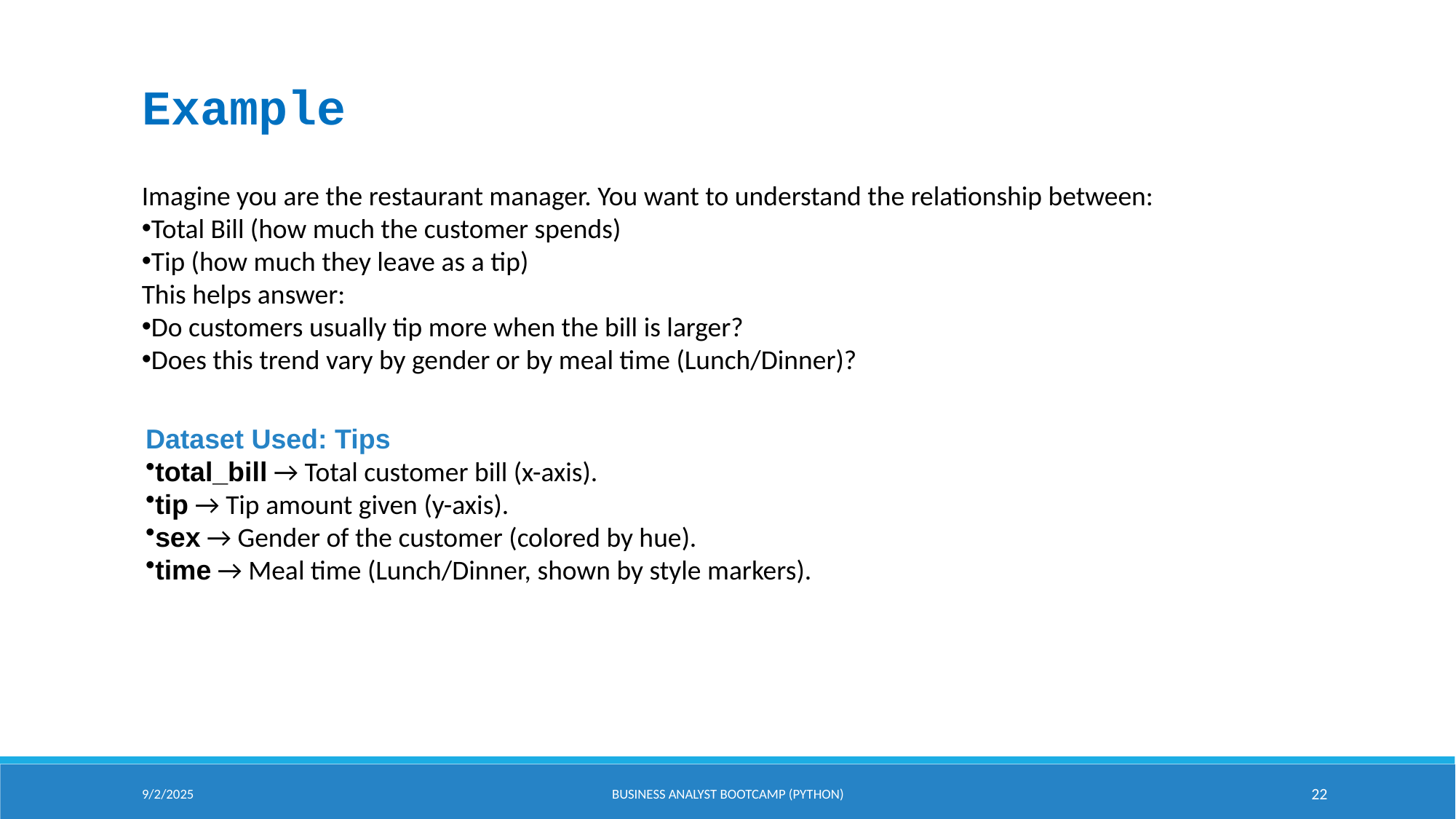

Example
Imagine you are the restaurant manager. You want to understand the relationship between:
Total Bill (how much the customer spends)
Tip (how much they leave as a tip)
This helps answer:
Do customers usually tip more when the bill is larger?
Does this trend vary by gender or by meal time (Lunch/Dinner)?
Dataset Used: Tips
total_bill → Total customer bill (x-axis).
tip → Tip amount given (y-axis).
sex → Gender of the customer (colored by hue).
time → Meal time (Lunch/Dinner, shown by style markers).

9/2/2025
Business Analyst Bootcamp (PYTHON)
22